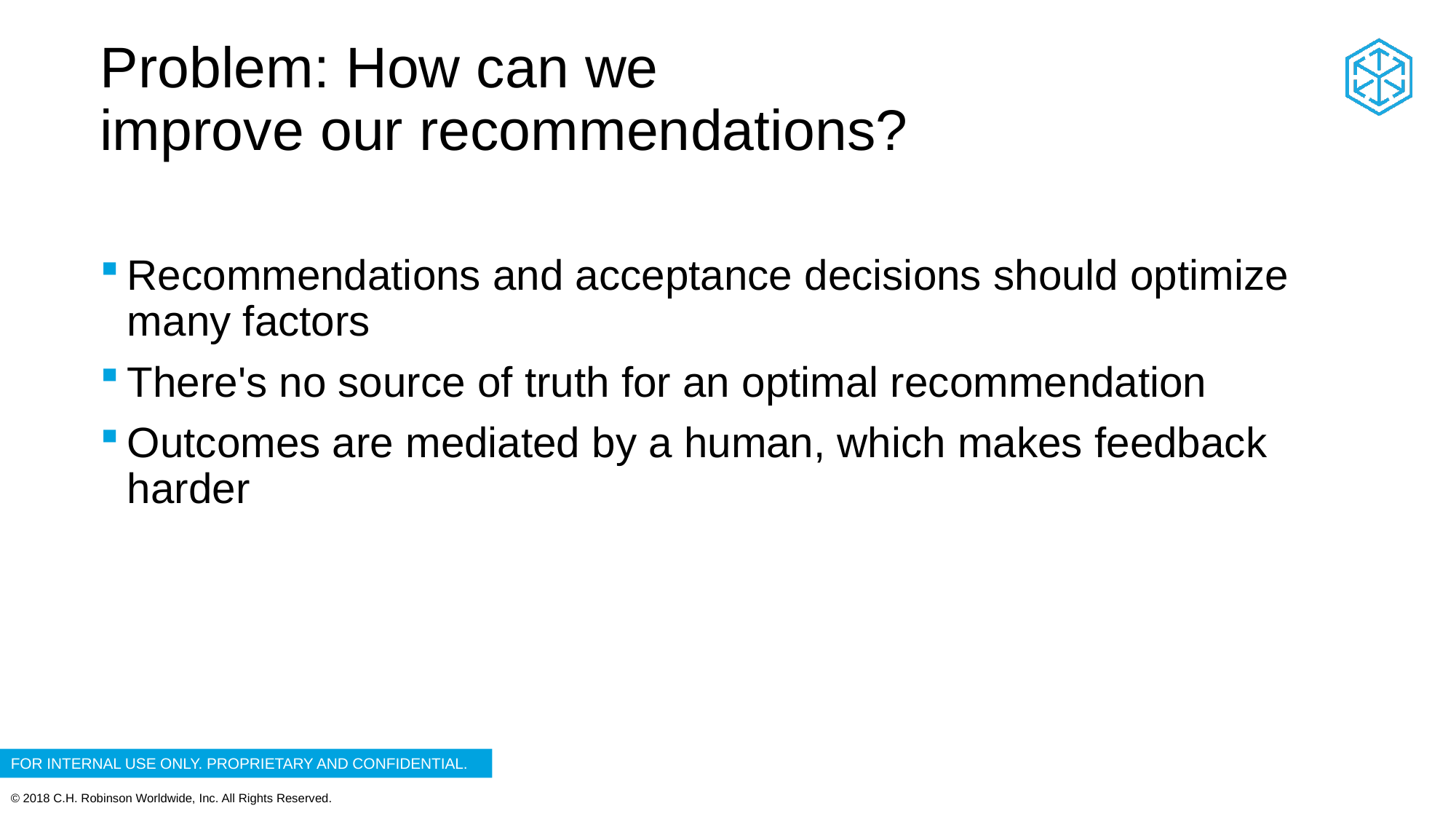

# Problem: How can we improve our recommendations?
Recommendations and acceptance decisions should optimize many factors
There's no source of truth for an optimal recommendation
Outcomes are mediated by a human, which makes feedback harder